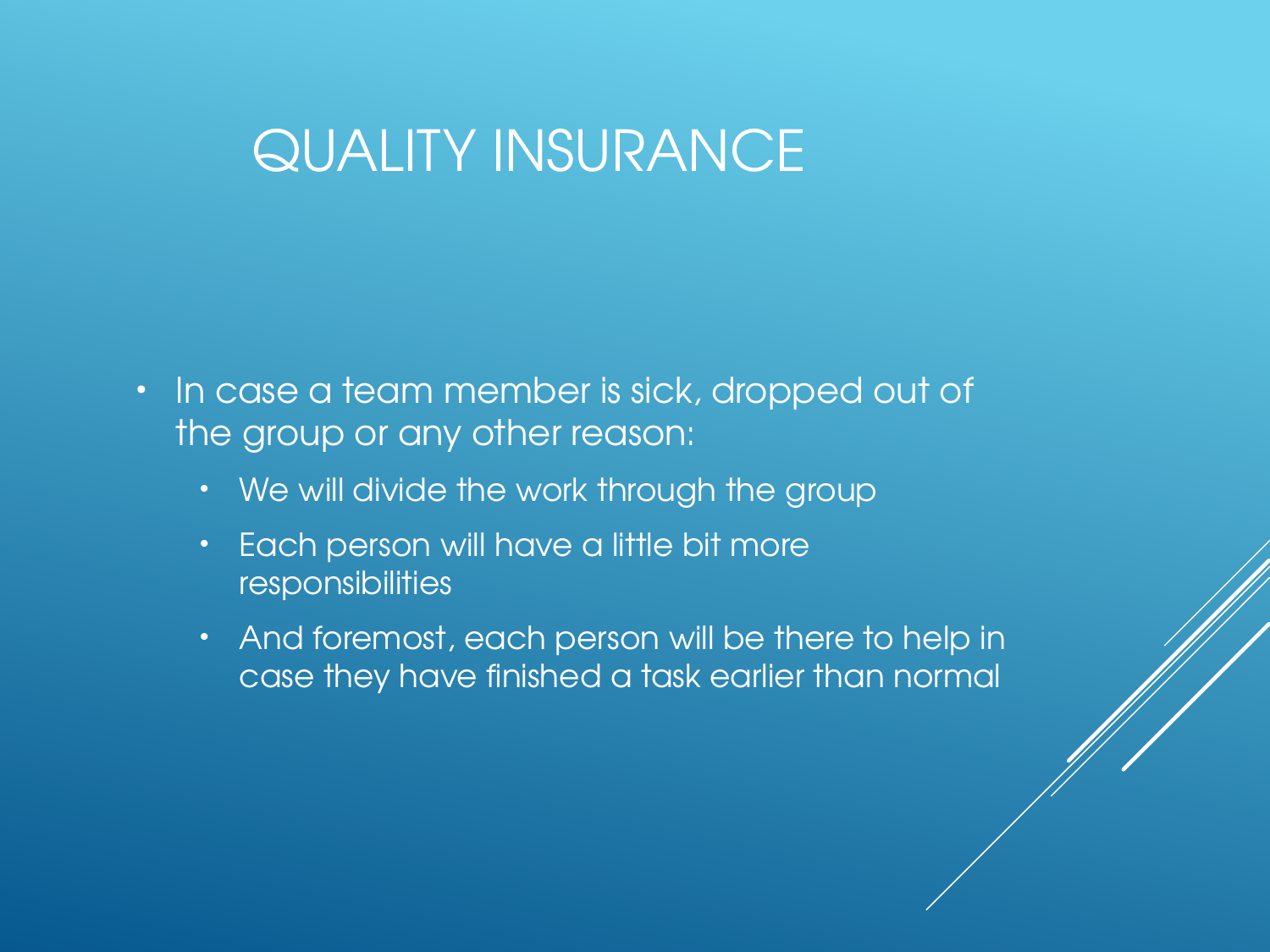

# Quality insurance
In case a team member is sick, dropped out of the group or any other reason:
We will divide the work through the group
Each person will have a little bit more responsibilities
And foremost, each person will be there to help in case they have finished a task earlier than normal